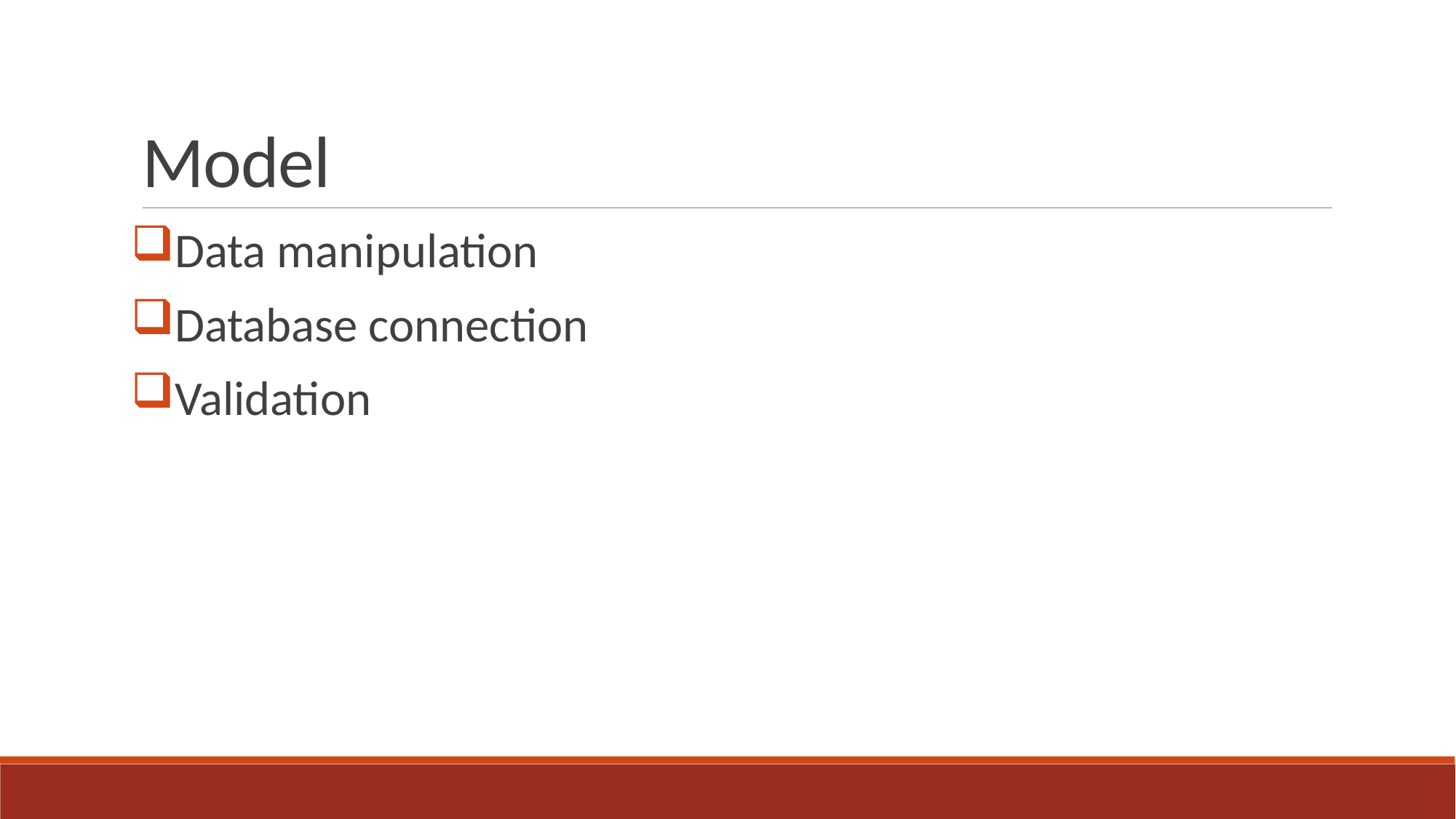

# Model
Data manipulation
Database connection
Validation